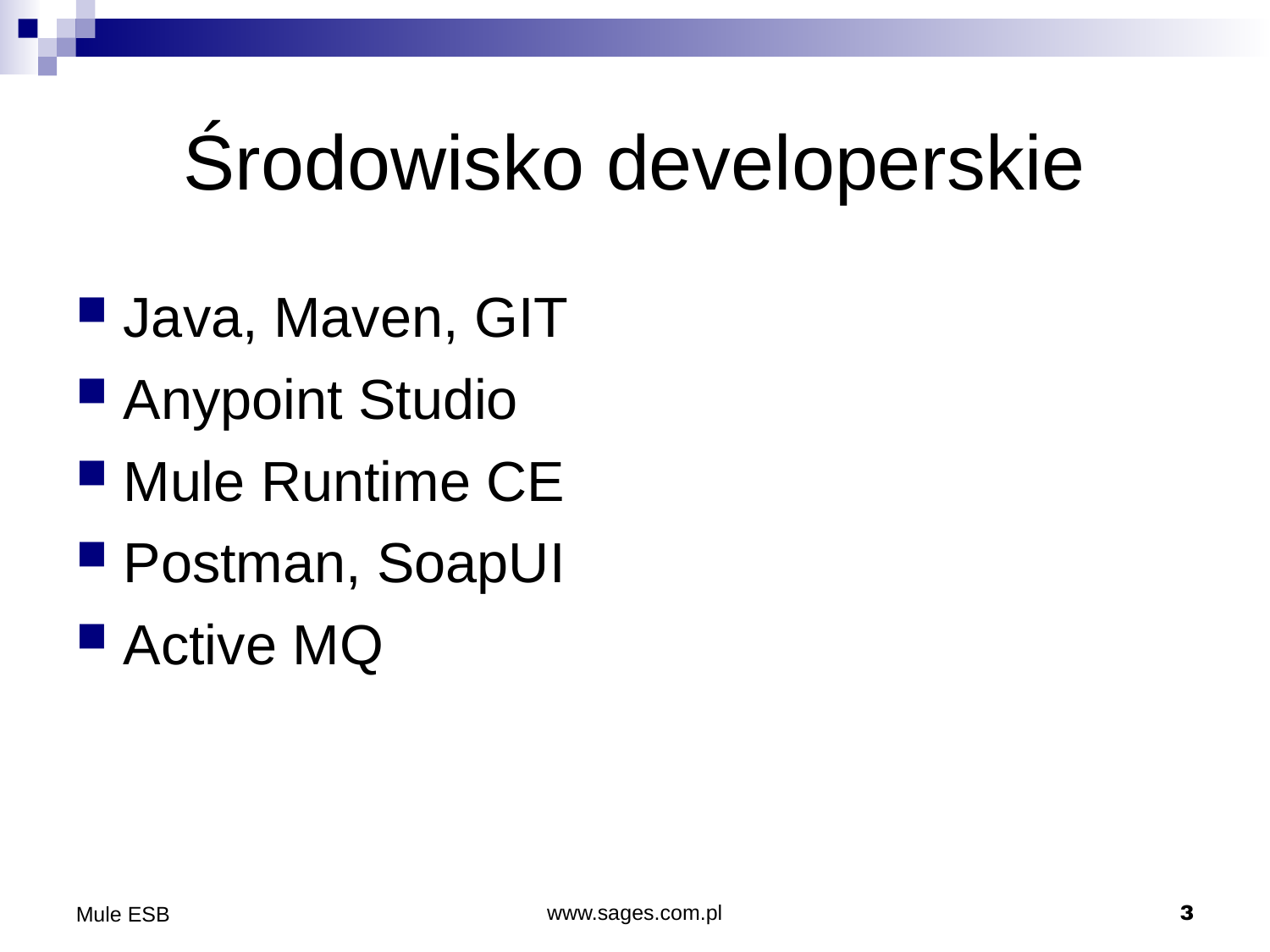

Środowisko developerskie
Java, Maven, GIT
Anypoint Studio
Mule Runtime CE
Postman, SoapUI
Active MQ
Mule ESB
www.sages.com.pl
3